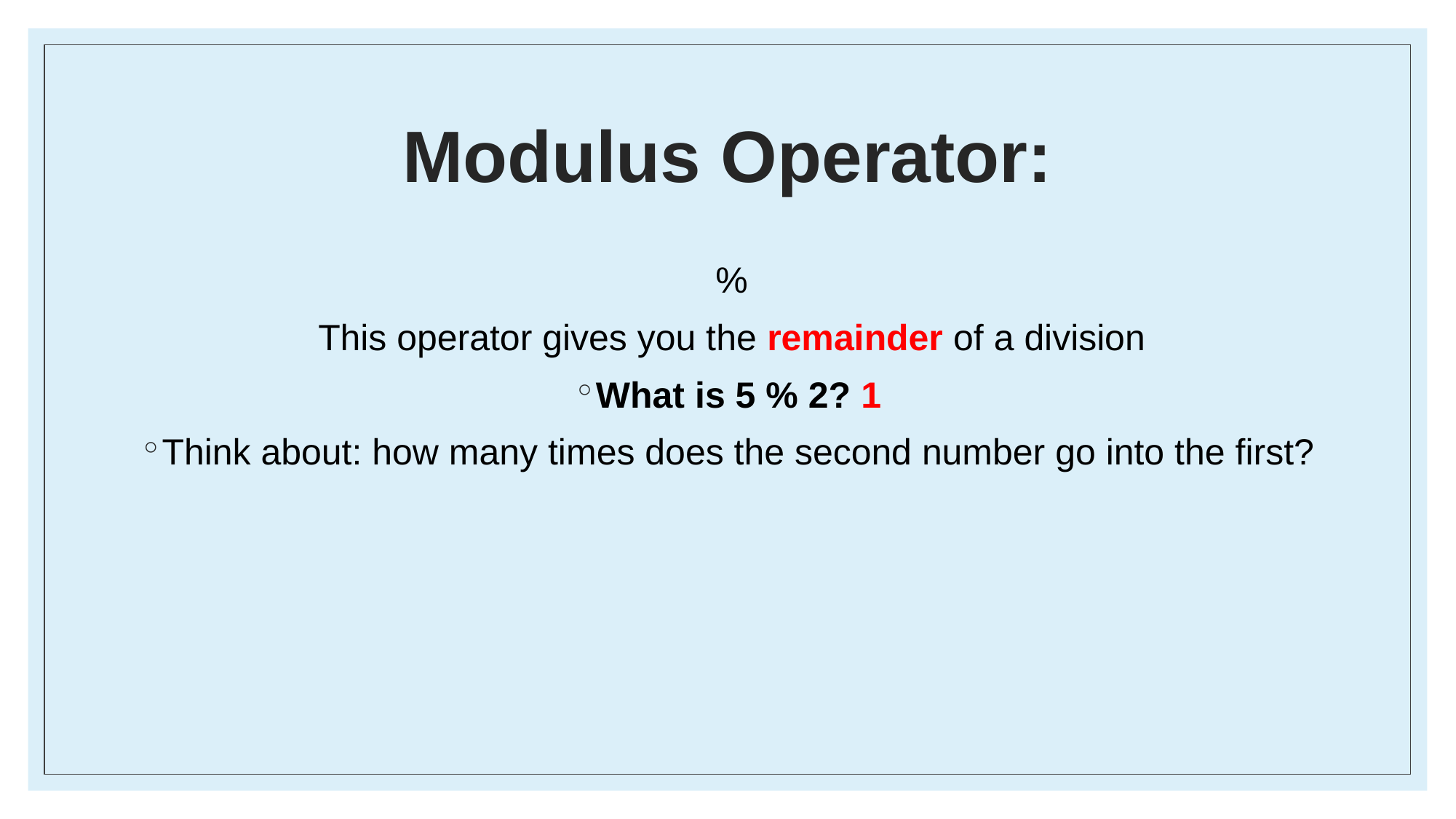

# Modulus Operator:
%
This operator gives you the remainder of a division
What is 5 % 2? 1
Think about: how many times does the second number go into the first?